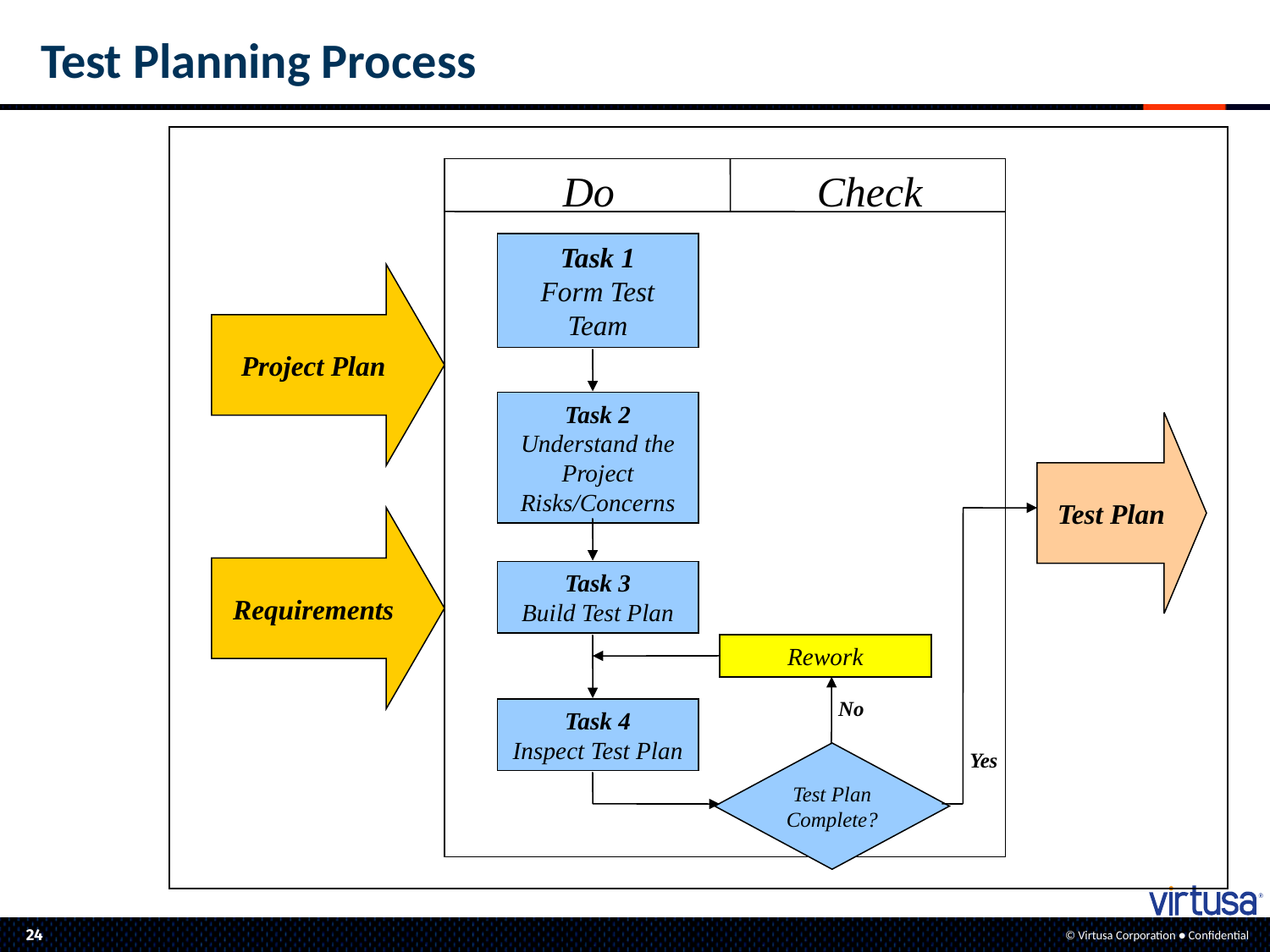

Test Planning Process

Do

Check

Task 1
Form Test Team
Project Plan

Task 2
Understand the Project Risks/Concerns
Test Plan
Requirements

Task 3
Build Test Plan

Rework

No
Task 4
Inspect Test Plan
Yes
Test Plan Complete?

24